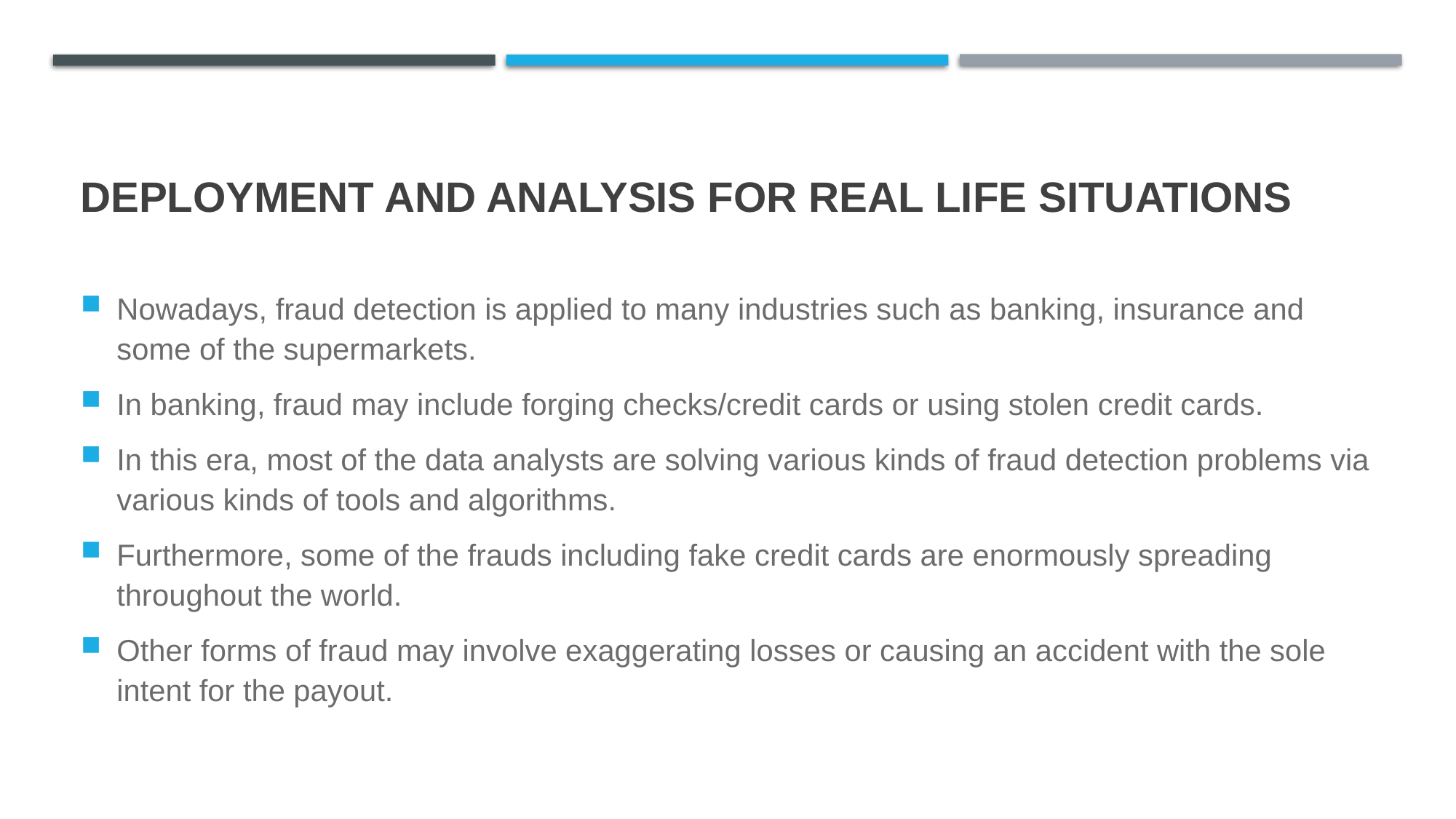

# Deployment and analysis for real life situations
Nowadays, fraud detection is applied to many industries such as banking, insurance and some of the supermarkets.
In banking, fraud may include forging checks/credit cards or using stolen credit cards.
In this era, most of the data analysts are solving various kinds of fraud detection problems via various kinds of tools and algorithms.
Furthermore, some of the frauds including fake credit cards are enormously spreading throughout the world.
Other forms of fraud may involve exaggerating losses or causing an accident with the sole intent for the payout.